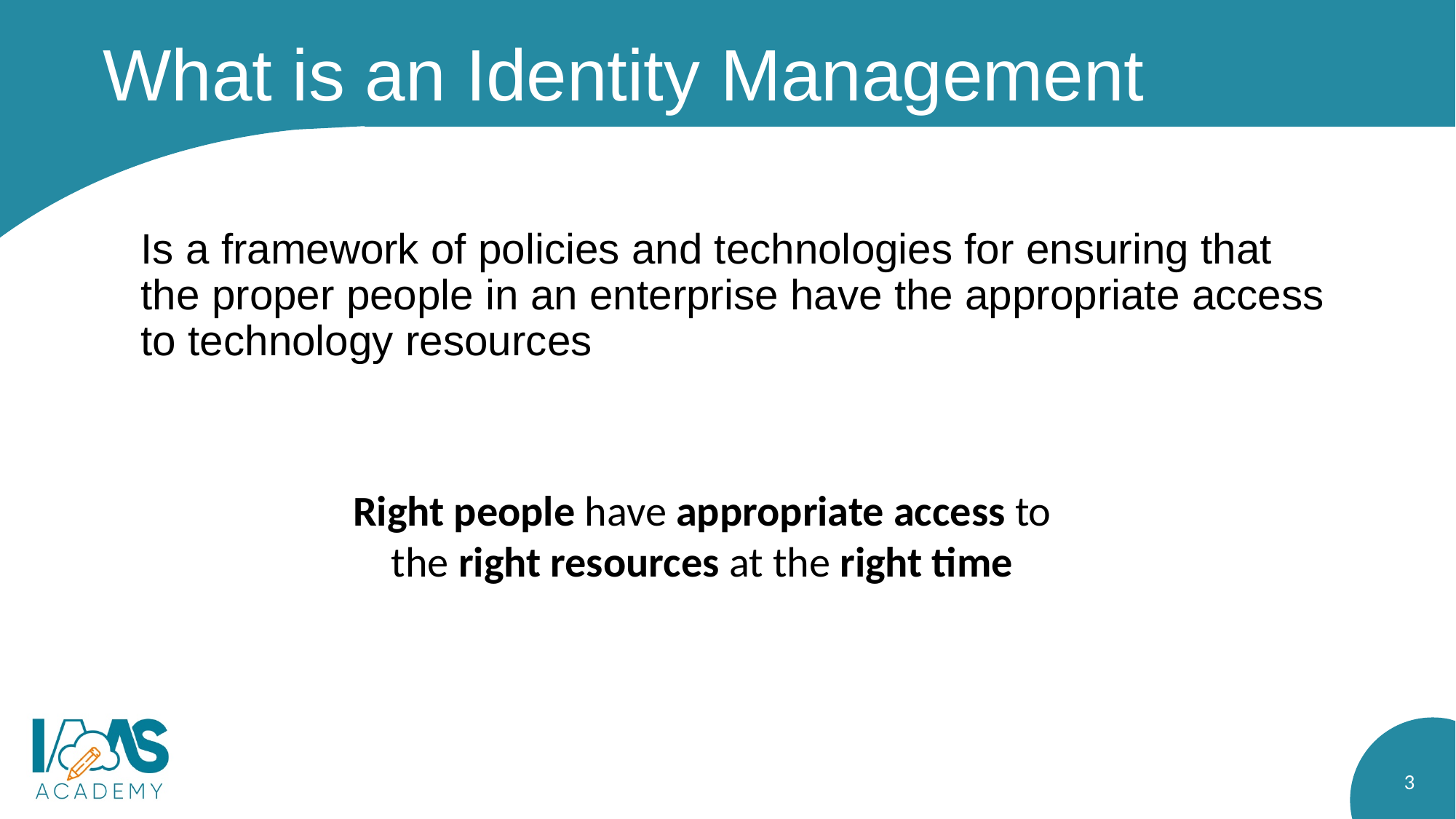

# What is an Identity Management
Is a framework of policies and technologies for ensuring that the proper people in an enterprise have the appropriate access to technology resources
Right people have appropriate access to the right resources at the right time
3